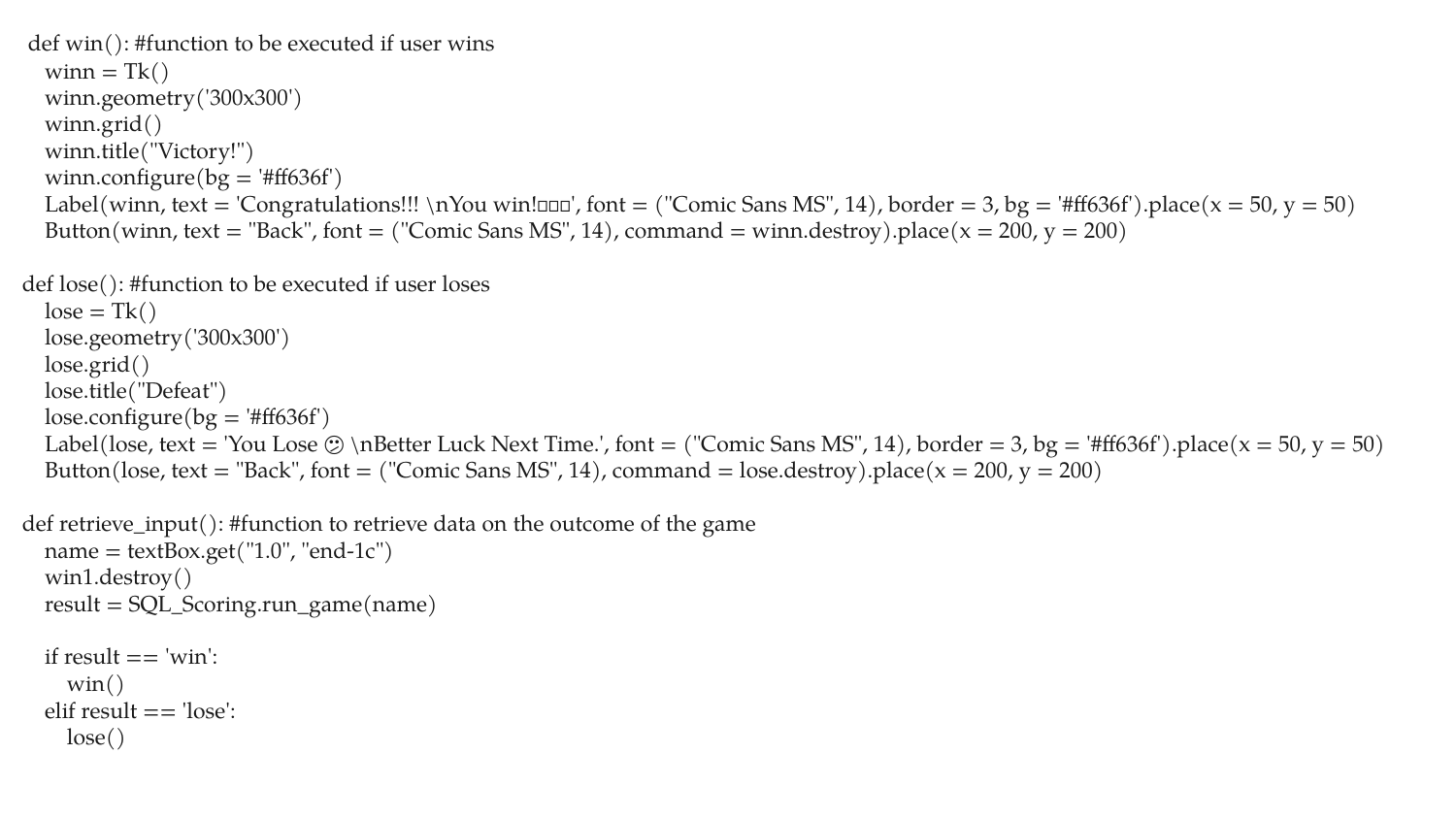

def win(): #function to be executed if user wins
        winn = Tk()
        winn.geometry('300x300')
        winn.grid()
        winn.title("Victory!")
        winn.configure(bg = '#ff636f')
        Label(winn, text = 'Congratulations!!! \nYou win!🥳🥳🥳', font = ("Comic Sans MS", 14), border = 3, bg = '#ff636f').place(x = 50, y = 50)
        Button(winn, text = "Back", font = ("Comic Sans MS", 14), command = winn.destroy).place(x = 200, y = 200)

    def lose(): #function to be executed if user loses
        lose = Tk()
        lose.geometry('300x300')
        lose.grid()
        lose.title("Defeat")
        lose.configure(bg = '#ff636f')
        Label(lose, text = 'You Lose 😕 \nBetter Luck Next Time.', font = ("Comic Sans MS", 14), border = 3, bg = '#ff636f').place(x = 50, y = 50)
        Button(lose, text = "Back", font = ("Comic Sans MS", 14), command = lose.destroy).place(x = 200, y = 200)
    def retrieve_input(): #function to retrieve data on the outcome of the game
        name = textBox.get("1.0", "end-1c")
        win1.destroy()
        result = SQL_Scoring.run_game(name)

        if result == 'win':
            win()
        elif result == 'lose':
            lose()